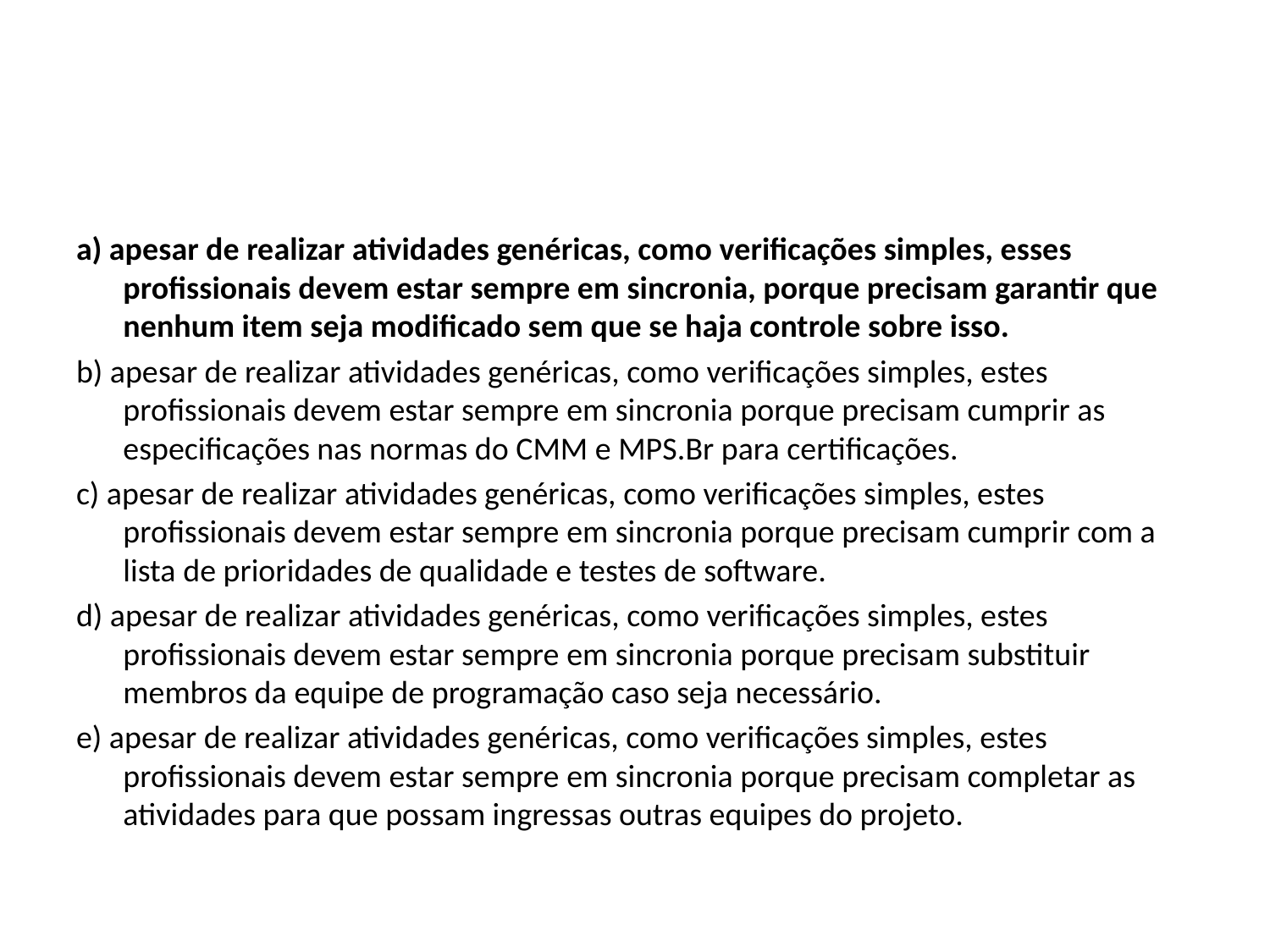

#
a) apesar de realizar atividades genéricas, como verificações simples, esses profissionais devem estar sempre em sincronia, porque precisam garantir que nenhum item seja modificado sem que se haja controle sobre isso.
b) apesar de realizar atividades genéricas, como verificações simples, estes profissionais devem estar sempre em sincronia porque precisam cumprir as especificações nas normas do CMM e MPS.Br para certificações.
c) apesar de realizar atividades genéricas, como verificações simples, estes profissionais devem estar sempre em sincronia porque precisam cumprir com a lista de prioridades de qualidade e testes de software.
d) apesar de realizar atividades genéricas, como verificações simples, estes profissionais devem estar sempre em sincronia porque precisam substituir membros da equipe de programação caso seja necessário.
e) apesar de realizar atividades genéricas, como verificações simples, estes profissionais devem estar sempre em sincronia porque precisam completar as atividades para que possam ingressas outras equipes do projeto.